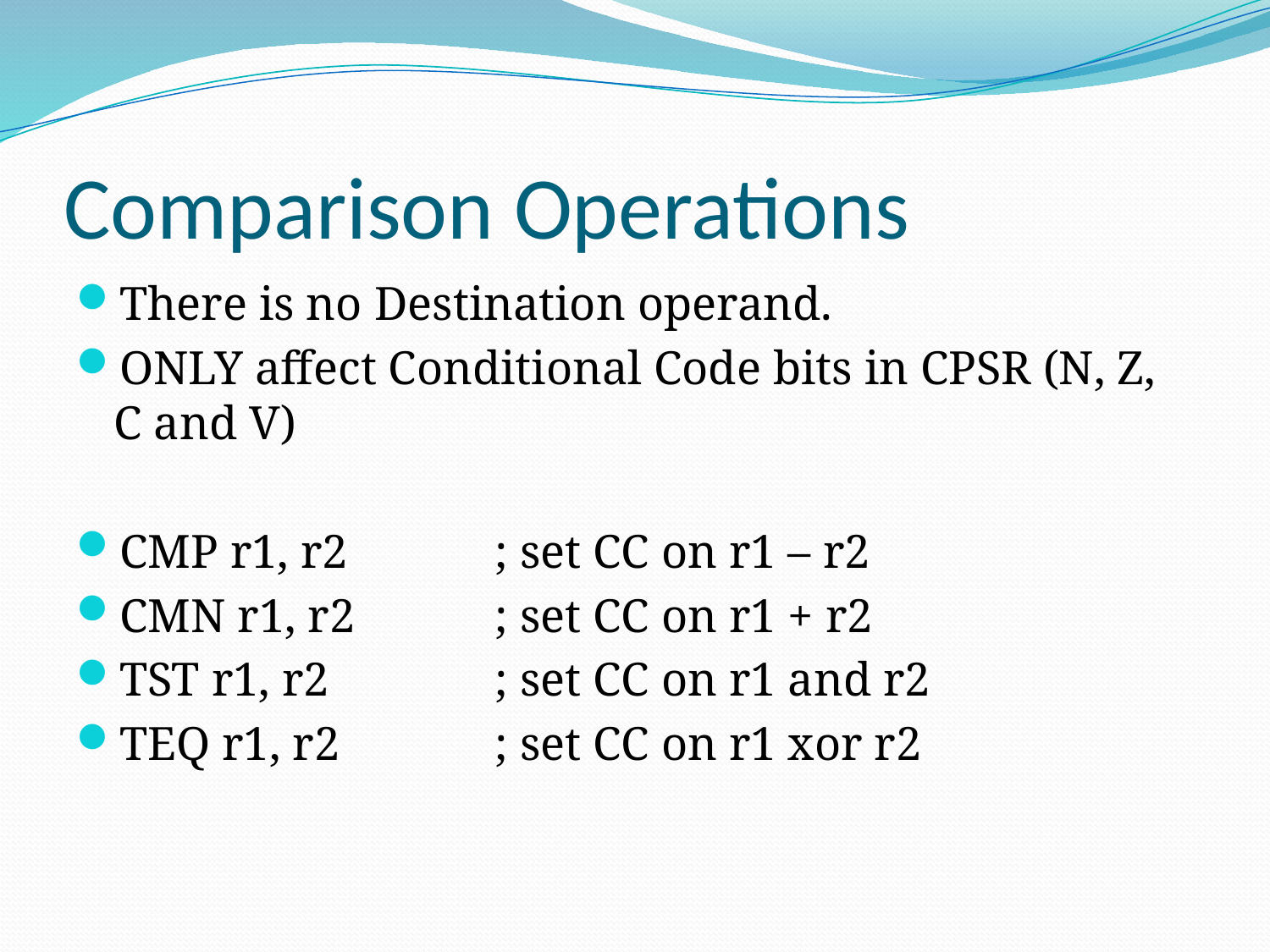

# Comparison Operations
There is no Destination operand.
ONLY affect Conditional Code bits in CPSR (N, Z, C and V)

CMP r1, r2		; set CC on r1 – r2
CMN r1, r2		; set CC on r1 + r2
TST r1, r2		; set CC on r1 and r2
TEQ r1, r2		; set CC on r1 xor r2